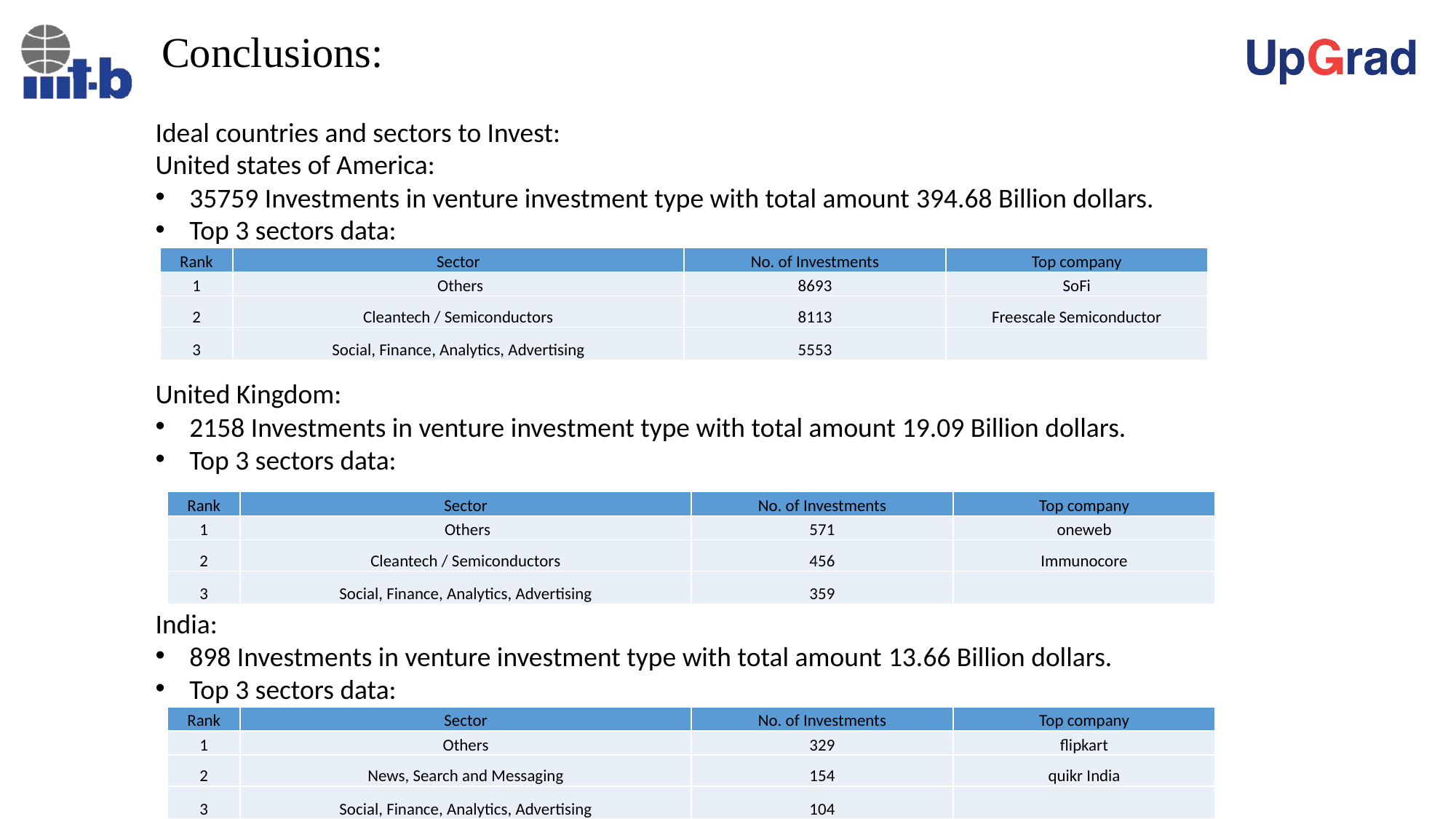

# Conclusions:
Ideal countries and sectors to Invest:
United states of America:
35759 Investments in venture investment type with total amount 394.68 Billion dollars.
Top 3 sectors data:

United Kingdom:
2158 Investments in venture investment type with total amount 19.09 Billion dollars.
Top 3 sectors data:

India:
898 Investments in venture investment type with total amount 13.66 Billion dollars.
Top 3 sectors data:

| Rank | Sector | No. of Investments | Top company |
| --- | --- | --- | --- |
| 1 | Others | 8693 | SoFi |
| 2 | Cleantech / Semiconductors | 8113 | Freescale Semiconductor |
| 3 | Social, Finance, Analytics, Advertising | 5553 |  |
| Rank | Sector | No. of Investments | Top company |
| --- | --- | --- | --- |
| 1 | Others | 571 | oneweb |
| 2 | Cleantech / Semiconductors | 456 | Immunocore |
| 3 | Social, Finance, Analytics, Advertising | 359 |  |
| Rank | Sector | No. of Investments | Top company |
| --- | --- | --- | --- |
| 1 | Others | 329 | flipkart |
| 2 | News, Search and Messaging | 154 | quikr India |
| 3 | Social, Finance, Analytics, Advertising | 104 |  |